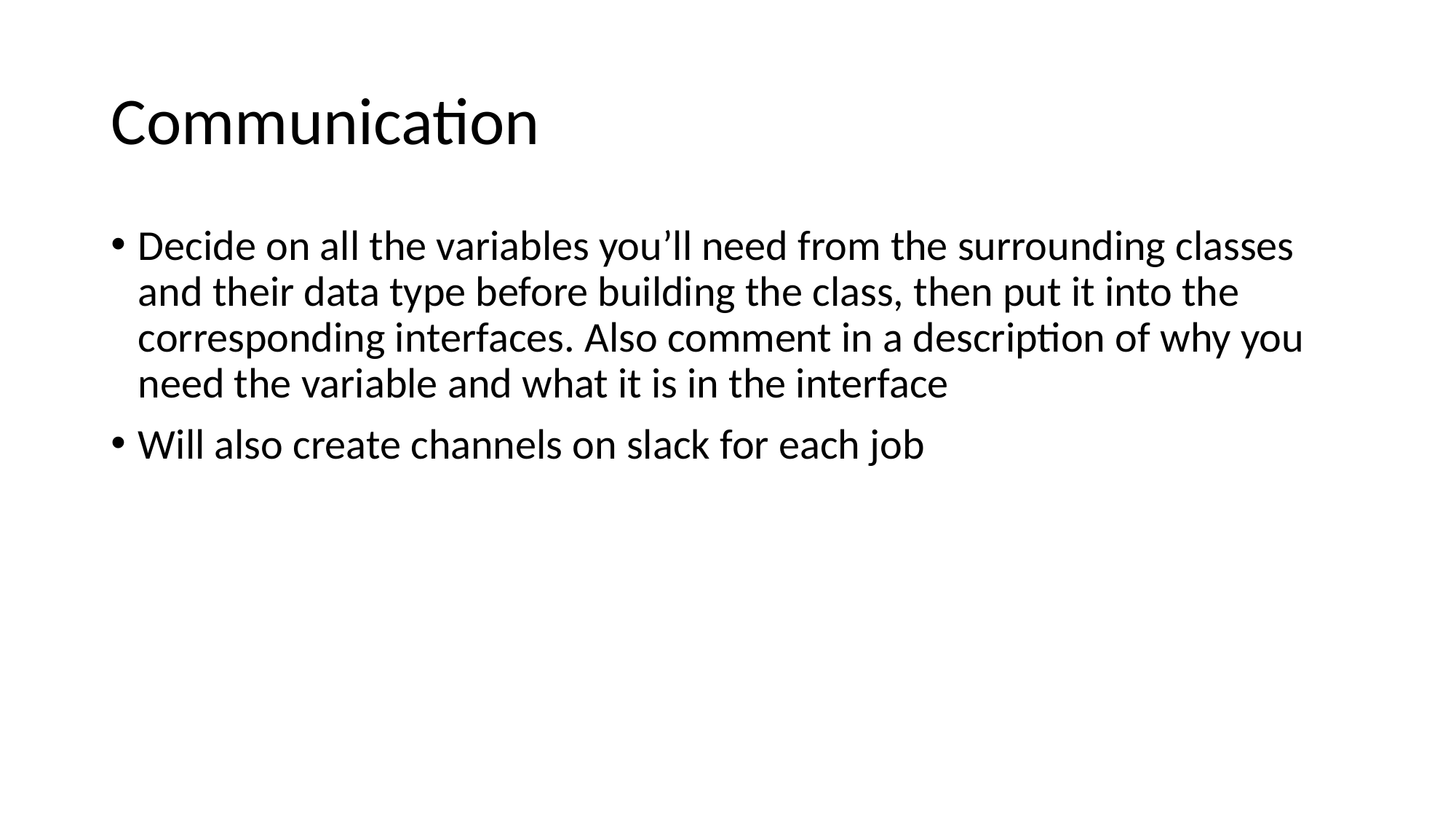

# Communication
Decide on all the variables you’ll need from the surrounding classes and their data type before building the class, then put it into the corresponding interfaces. Also comment in a description of why you need the variable and what it is in the interface
Will also create channels on slack for each job